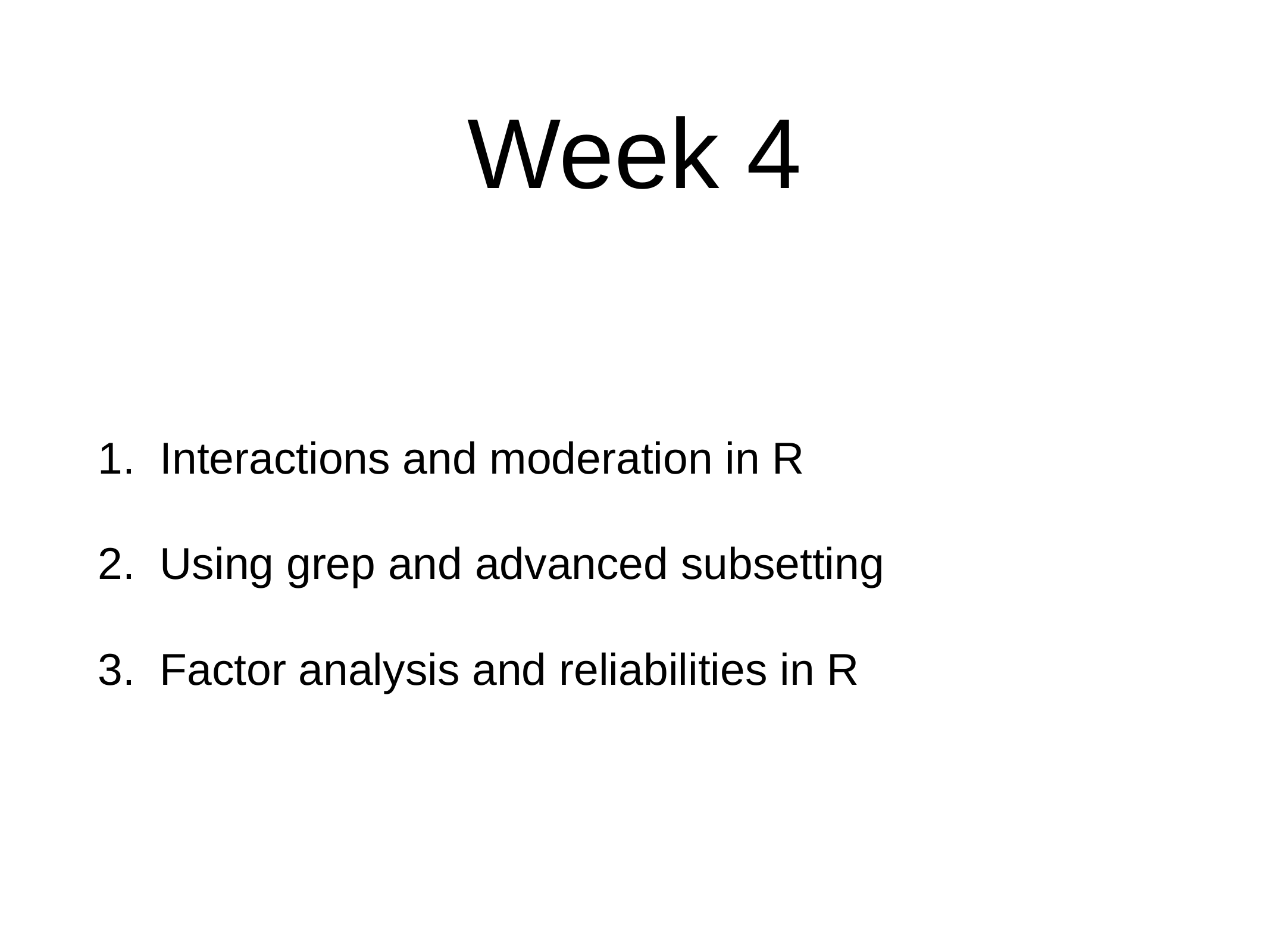

# Day 3
Week 4
Interactions and moderation in R
Using grep and advanced subsetting
Factor analysis and reliabilities in R